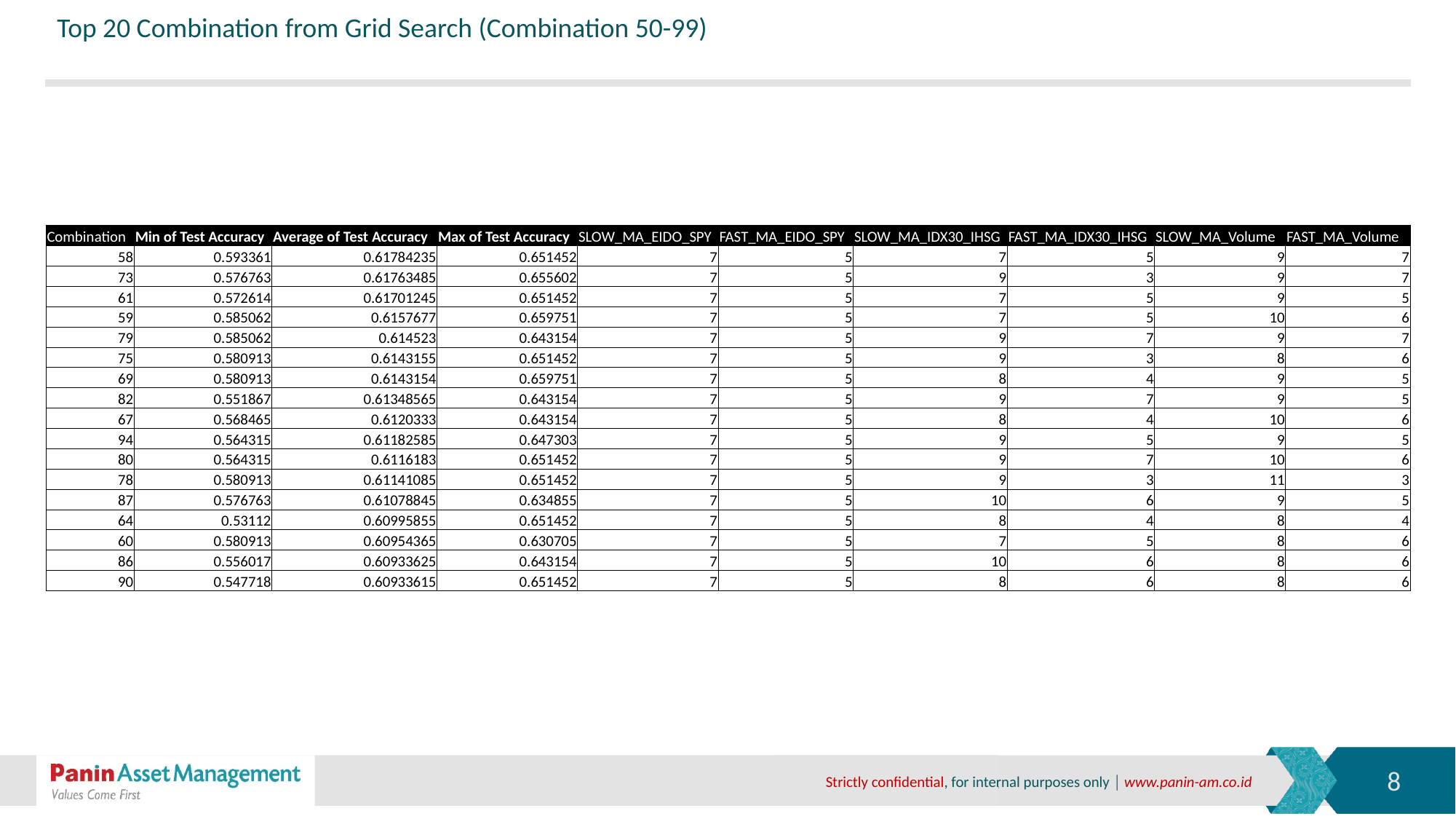

# Top 20 Combination from Grid Search (Combination 50-99)
| Combination | Min of Test Accuracy | Average of Test Accuracy | Max of Test Accuracy | SLOW\_MA\_EIDO\_SPY | FAST\_MA\_EIDO\_SPY | SLOW\_MA\_IDX30\_IHSG | FAST\_MA\_IDX30\_IHSG | SLOW\_MA\_Volume | FAST\_MA\_Volume |
| --- | --- | --- | --- | --- | --- | --- | --- | --- | --- |
| 58 | 0.593361 | 0.61784235 | 0.651452 | 7 | 5 | 7 | 5 | 9 | 7 |
| 73 | 0.576763 | 0.61763485 | 0.655602 | 7 | 5 | 9 | 3 | 9 | 7 |
| 61 | 0.572614 | 0.61701245 | 0.651452 | 7 | 5 | 7 | 5 | 9 | 5 |
| 59 | 0.585062 | 0.6157677 | 0.659751 | 7 | 5 | 7 | 5 | 10 | 6 |
| 79 | 0.585062 | 0.614523 | 0.643154 | 7 | 5 | 9 | 7 | 9 | 7 |
| 75 | 0.580913 | 0.6143155 | 0.651452 | 7 | 5 | 9 | 3 | 8 | 6 |
| 69 | 0.580913 | 0.6143154 | 0.659751 | 7 | 5 | 8 | 4 | 9 | 5 |
| 82 | 0.551867 | 0.61348565 | 0.643154 | 7 | 5 | 9 | 7 | 9 | 5 |
| 67 | 0.568465 | 0.6120333 | 0.643154 | 7 | 5 | 8 | 4 | 10 | 6 |
| 94 | 0.564315 | 0.61182585 | 0.647303 | 7 | 5 | 9 | 5 | 9 | 5 |
| 80 | 0.564315 | 0.6116183 | 0.651452 | 7 | 5 | 9 | 7 | 10 | 6 |
| 78 | 0.580913 | 0.61141085 | 0.651452 | 7 | 5 | 9 | 3 | 11 | 3 |
| 87 | 0.576763 | 0.61078845 | 0.634855 | 7 | 5 | 10 | 6 | 9 | 5 |
| 64 | 0.53112 | 0.60995855 | 0.651452 | 7 | 5 | 8 | 4 | 8 | 4 |
| 60 | 0.580913 | 0.60954365 | 0.630705 | 7 | 5 | 7 | 5 | 8 | 6 |
| 86 | 0.556017 | 0.60933625 | 0.643154 | 7 | 5 | 10 | 6 | 8 | 6 |
| 90 | 0.547718 | 0.60933615 | 0.651452 | 7 | 5 | 8 | 6 | 8 | 6 |
8